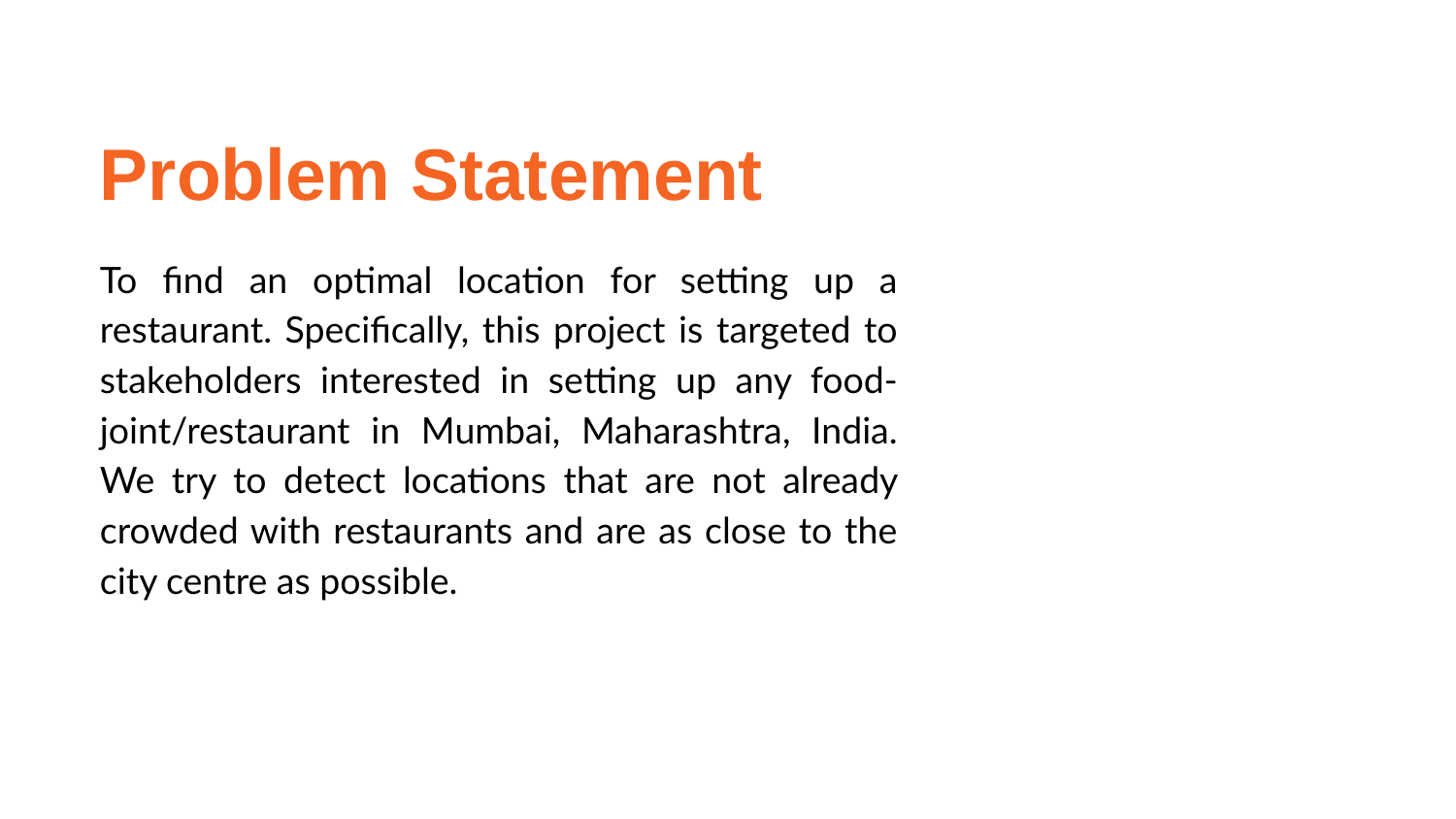

Problem Statement
To find an optimal location for setting up a restaurant. Specifically, this project is targeted to stakeholders interested in setting up any food-joint/restaurant in Mumbai, Maharashtra, India. We try to detect locations that are not already crowded with restaurants and are as close to the city centre as possible.